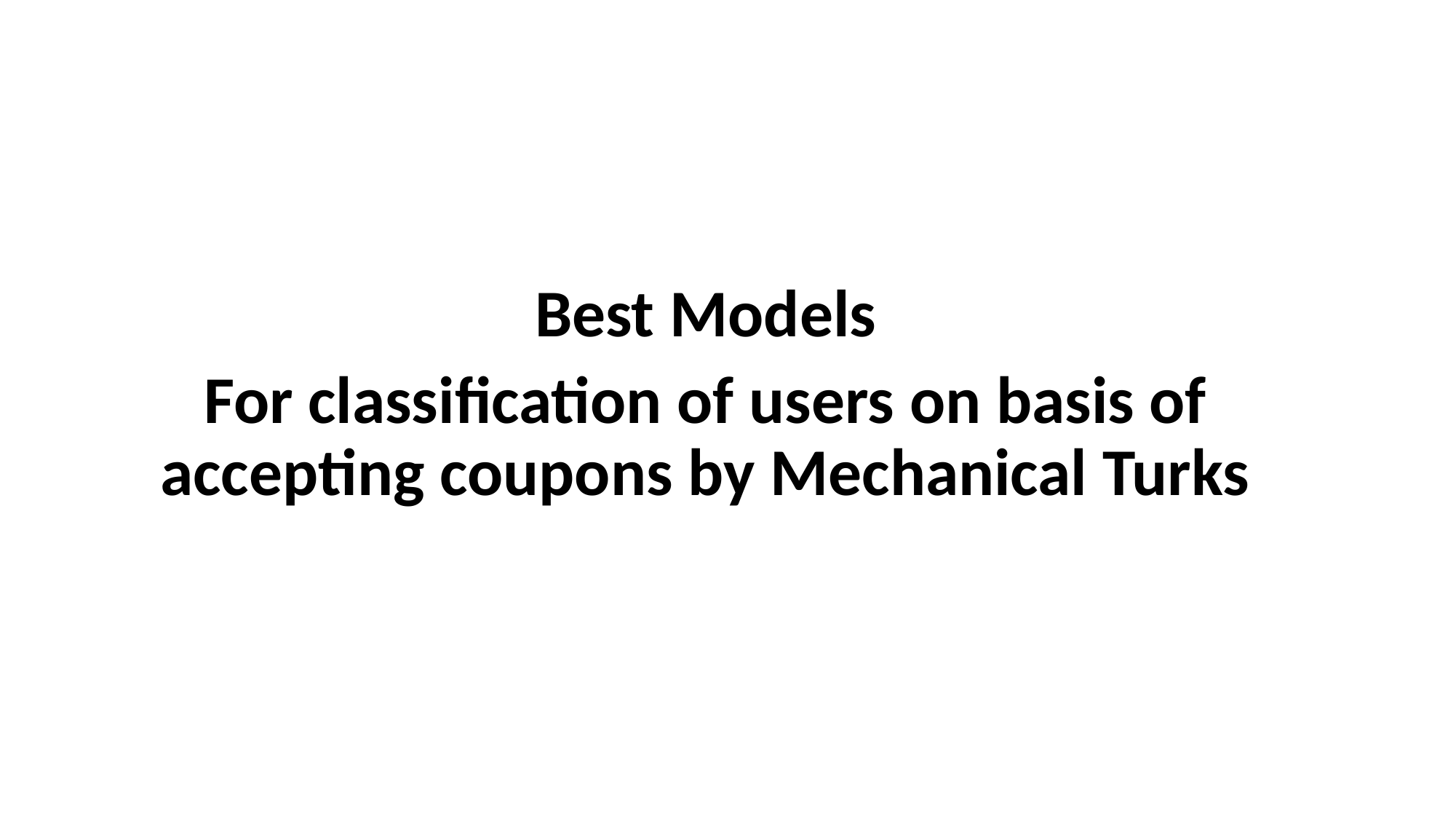

Best Models
For classification of users on basis of accepting coupons by Mechanical Turks